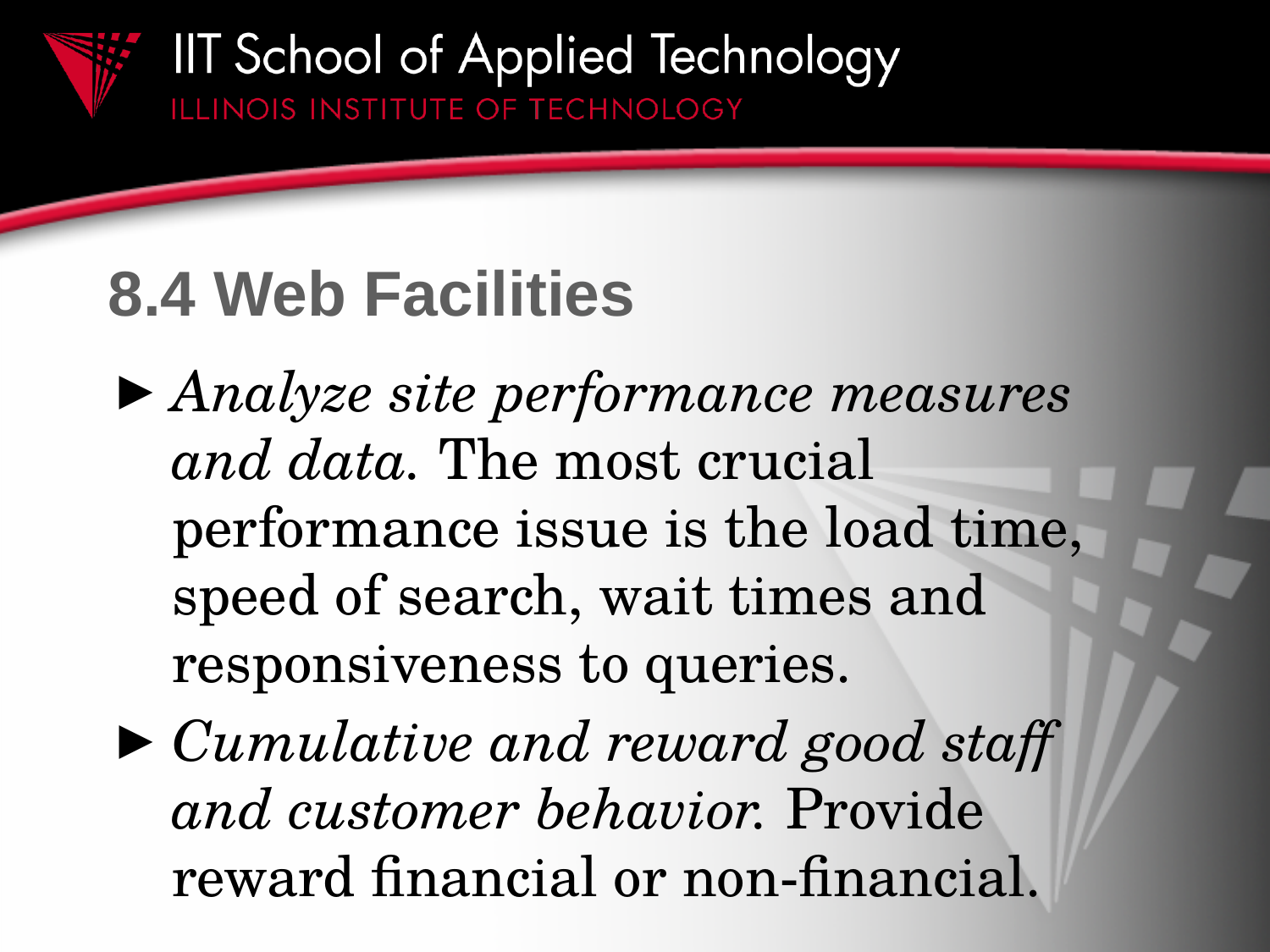

# 8.4 Web Facilities
Analyze site performance measures and data. The most crucial performance issue is the load time, speed of search, wait times and responsiveness to queries.
Cumulative and reward good staff and customer behavior. Provide reward financial or non-financial.